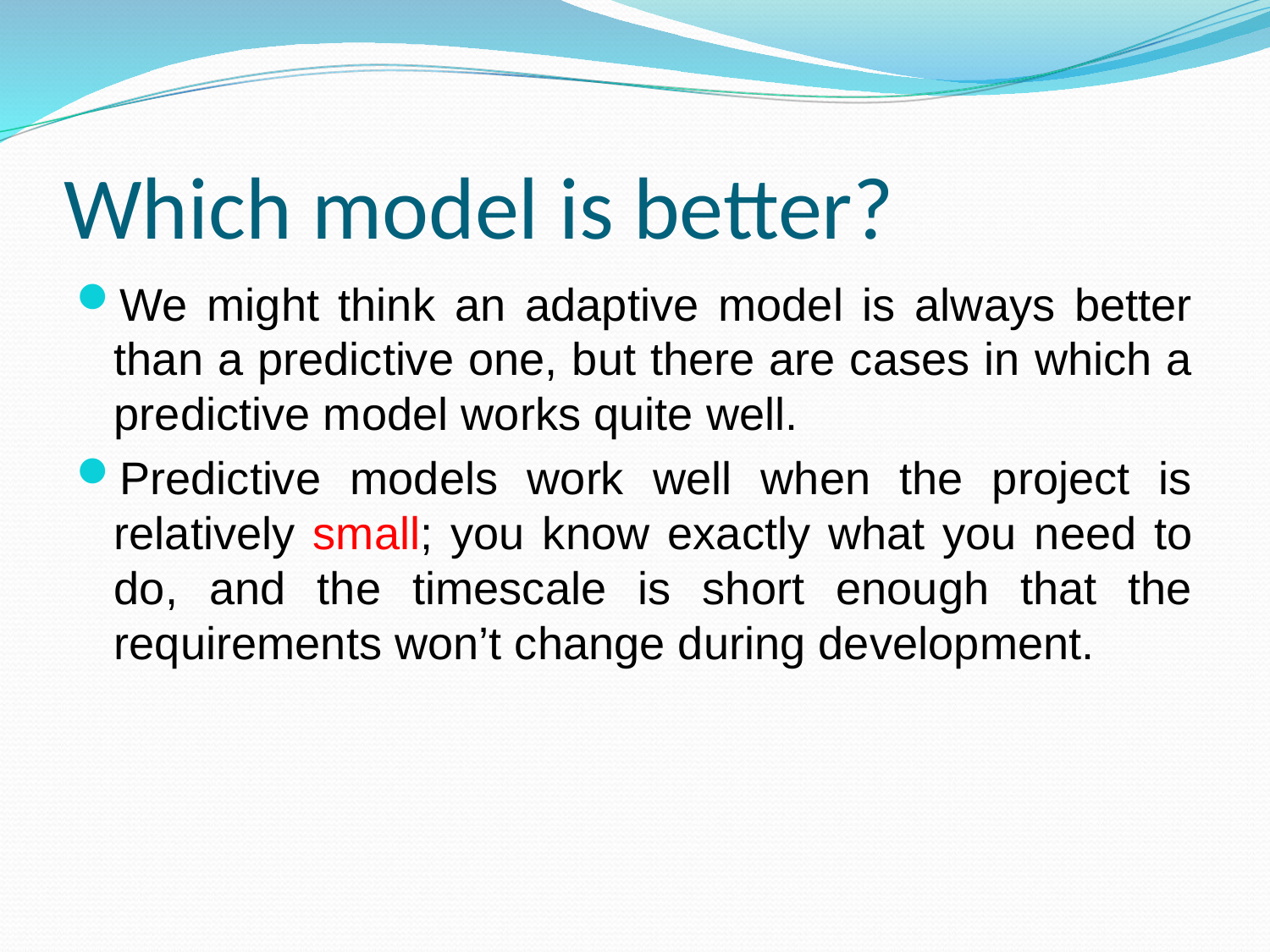

# Which model is better?
We might think an adaptive model is always better than a predictive one, but there are cases in which a predictive model works quite well.
Predictive models work well when the project is relatively small; you know exactly what you need to do, and the timescale is short enough that the requirements won’t change during development.